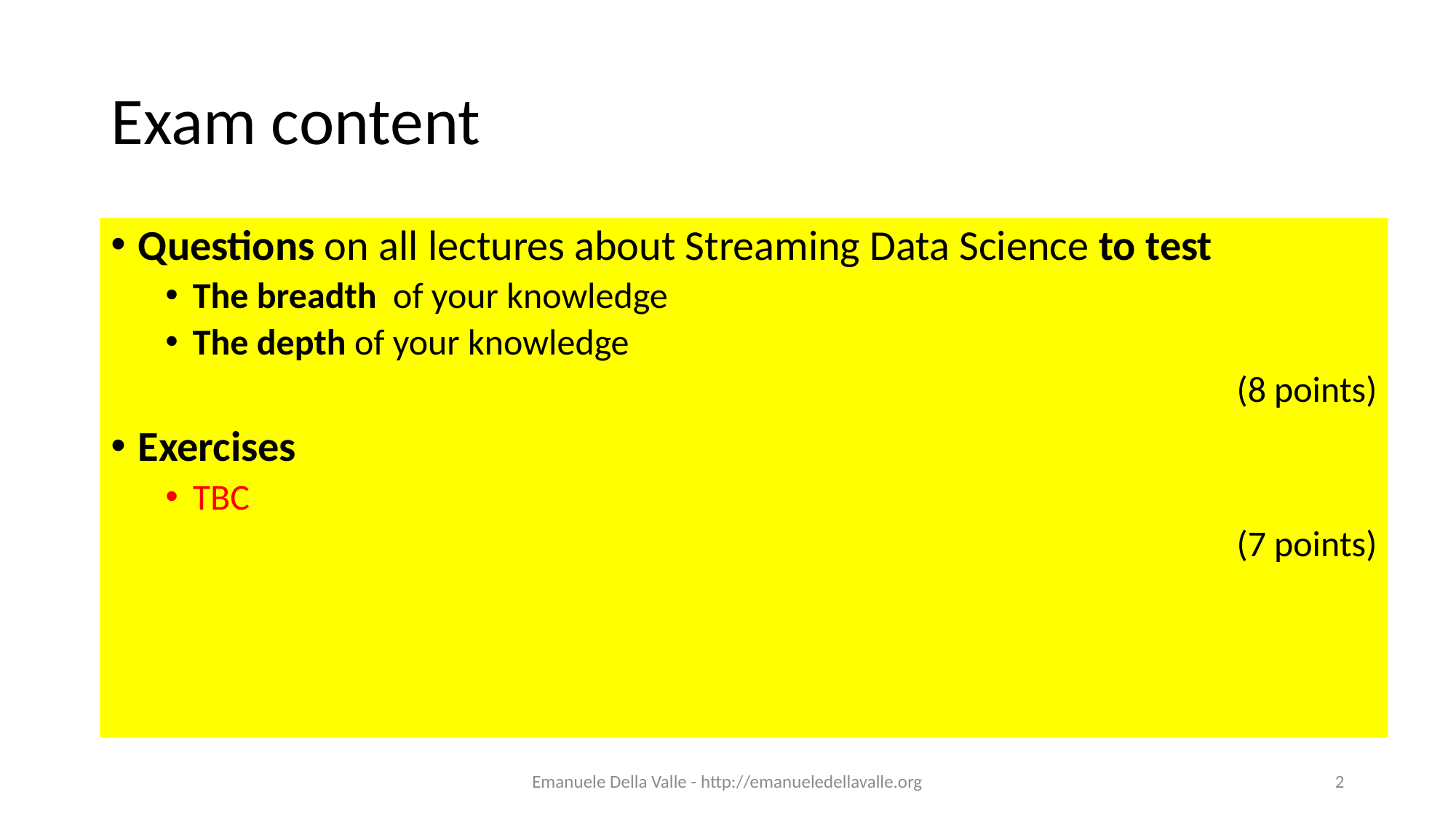

# Exam content
Questions on all lectures about Streaming Data Science to test
The breadth  of your knowledge
The depth of your knowledge
(8 points)
Exercises
TBC
(7 points)
Emanuele Della Valle - http://emanueledellavalle.org
2